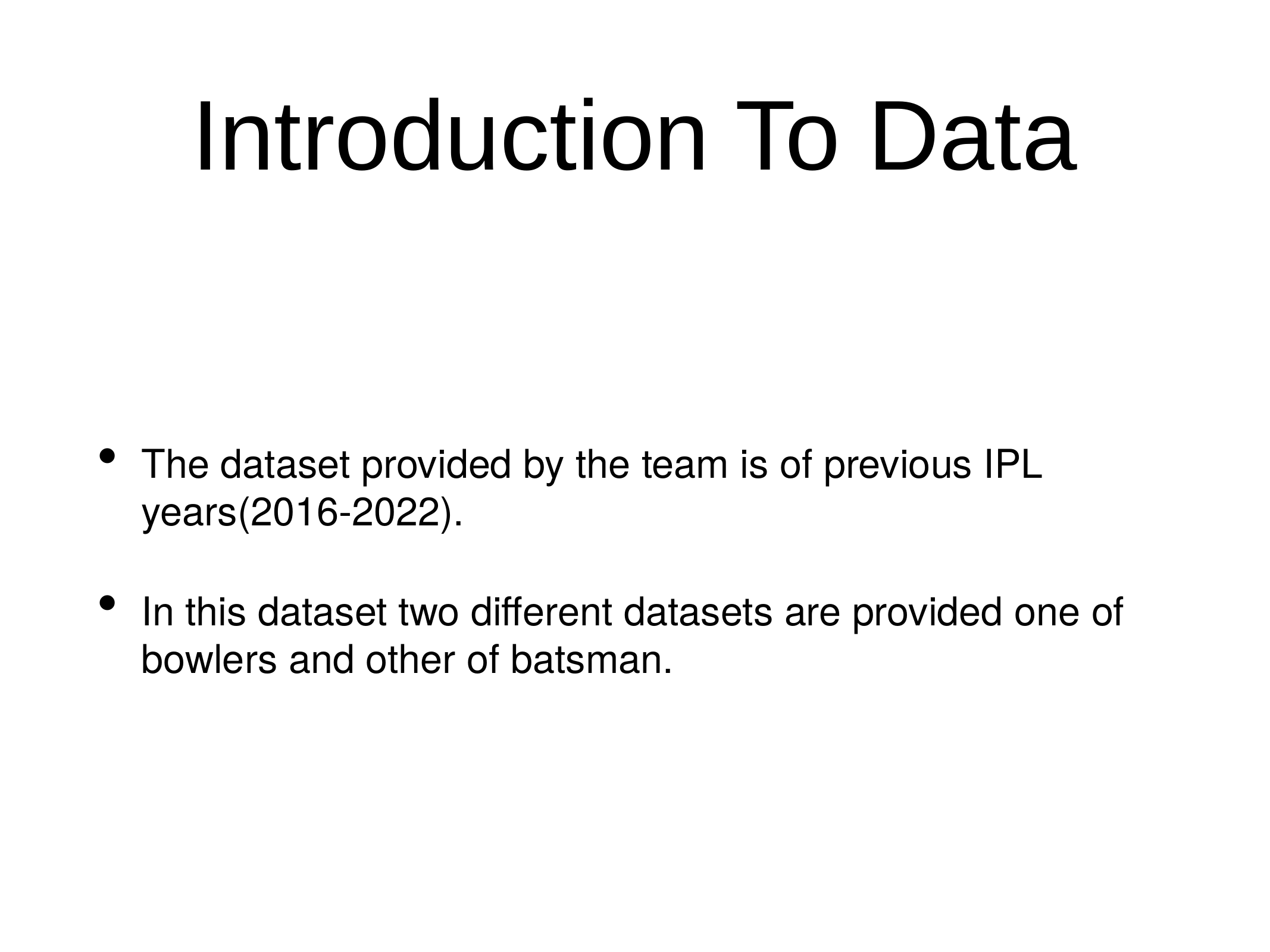

# Introduction To Data
The dataset provided by the team is of previous IPL years(2016-2022).
In this dataset two different datasets are provided one of bowlers and other of batsman.